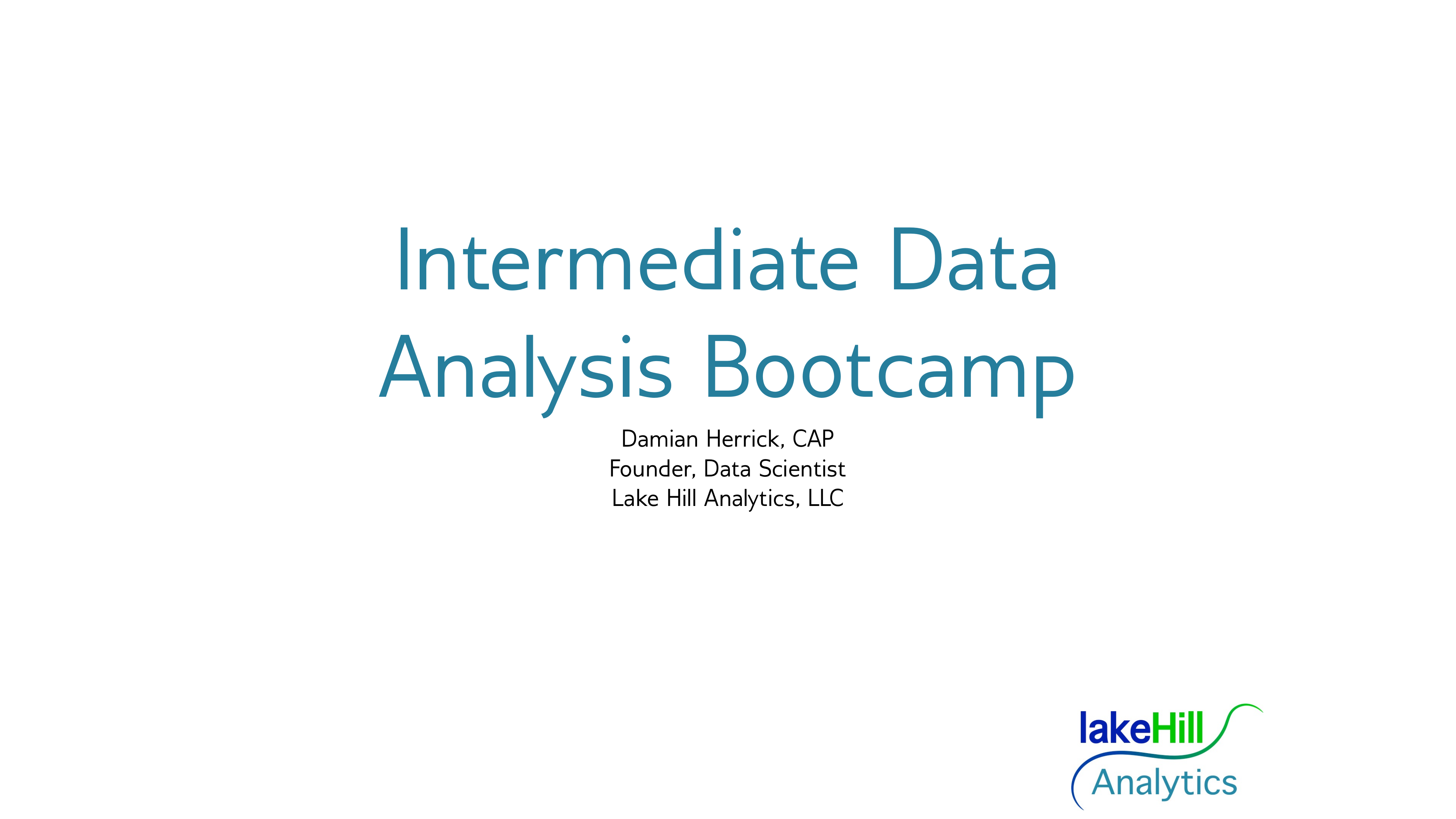

# Intermediate Data Analysis Bootcamp
Damian Herrick, CAP
Founder, Data Scientist
Lake Hill Analytics, LLC